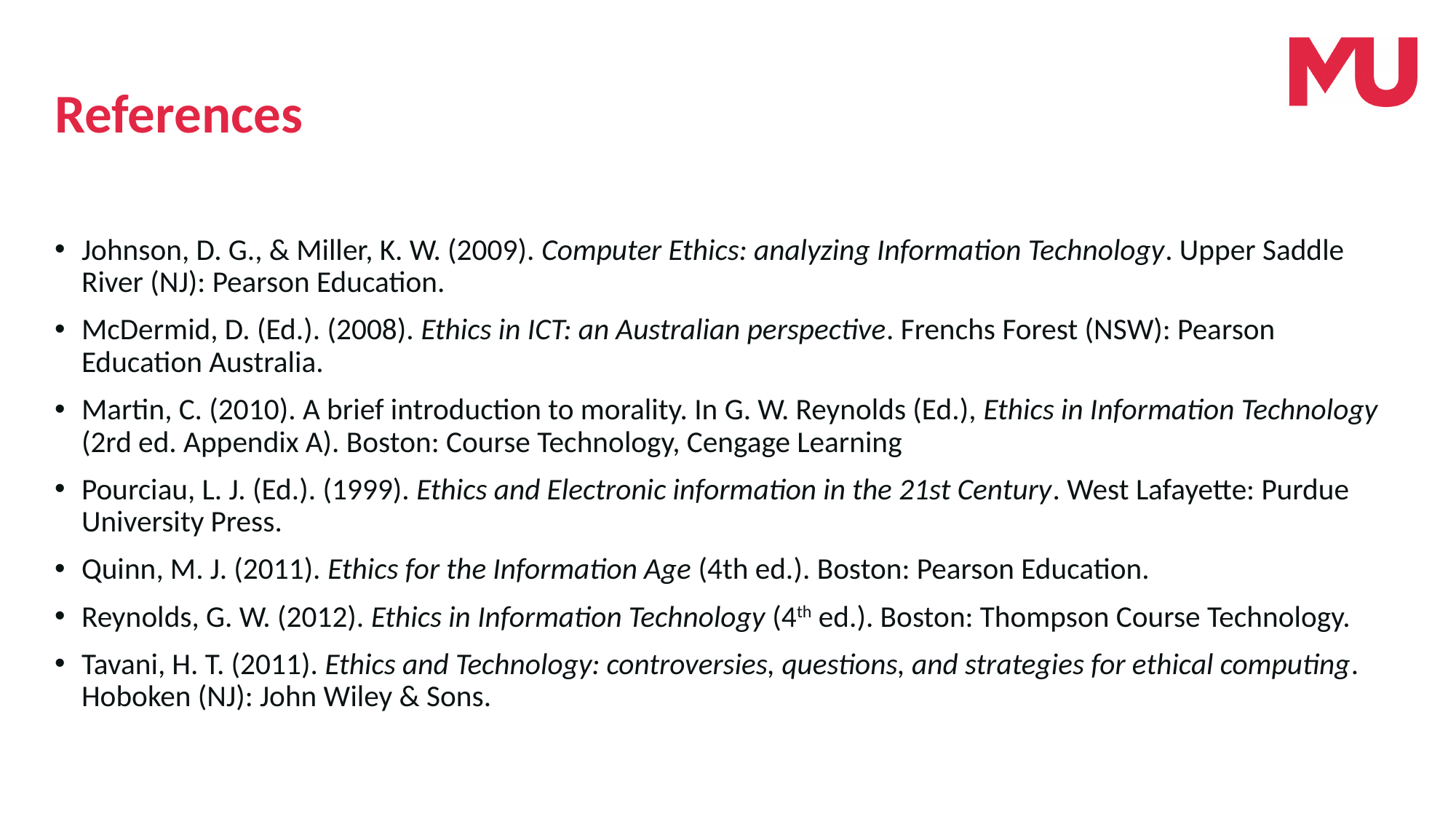

# References
Johnson, D. G., & Miller, K. W. (2009). Computer Ethics: analyzing Information Technology. Upper Saddle River (NJ): Pearson Education.
McDermid, D. (Ed.). (2008). Ethics in ICT: an Australian perspective. Frenchs Forest (NSW): Pearson Education Australia.
Martin, C. (2010). A brief introduction to morality. In G. W. Reynolds (Ed.), Ethics in Information Technology (2rd ed. Appendix A). Boston: Course Technology, Cengage Learning
Pourciau, L. J. (Ed.). (1999). Ethics and Electronic information in the 21st Century. West Lafayette: Purdue University Press.
Quinn, M. J. (2011). Ethics for the Information Age (4th ed.). Boston: Pearson Education.
Reynolds, G. W. (2012). Ethics in Information Technology (4th ed.). Boston: Thompson Course Technology.
Tavani, H. T. (2011). Ethics and Technology: controversies, questions, and strategies for ethical computing. Hoboken (NJ): John Wiley & Sons.